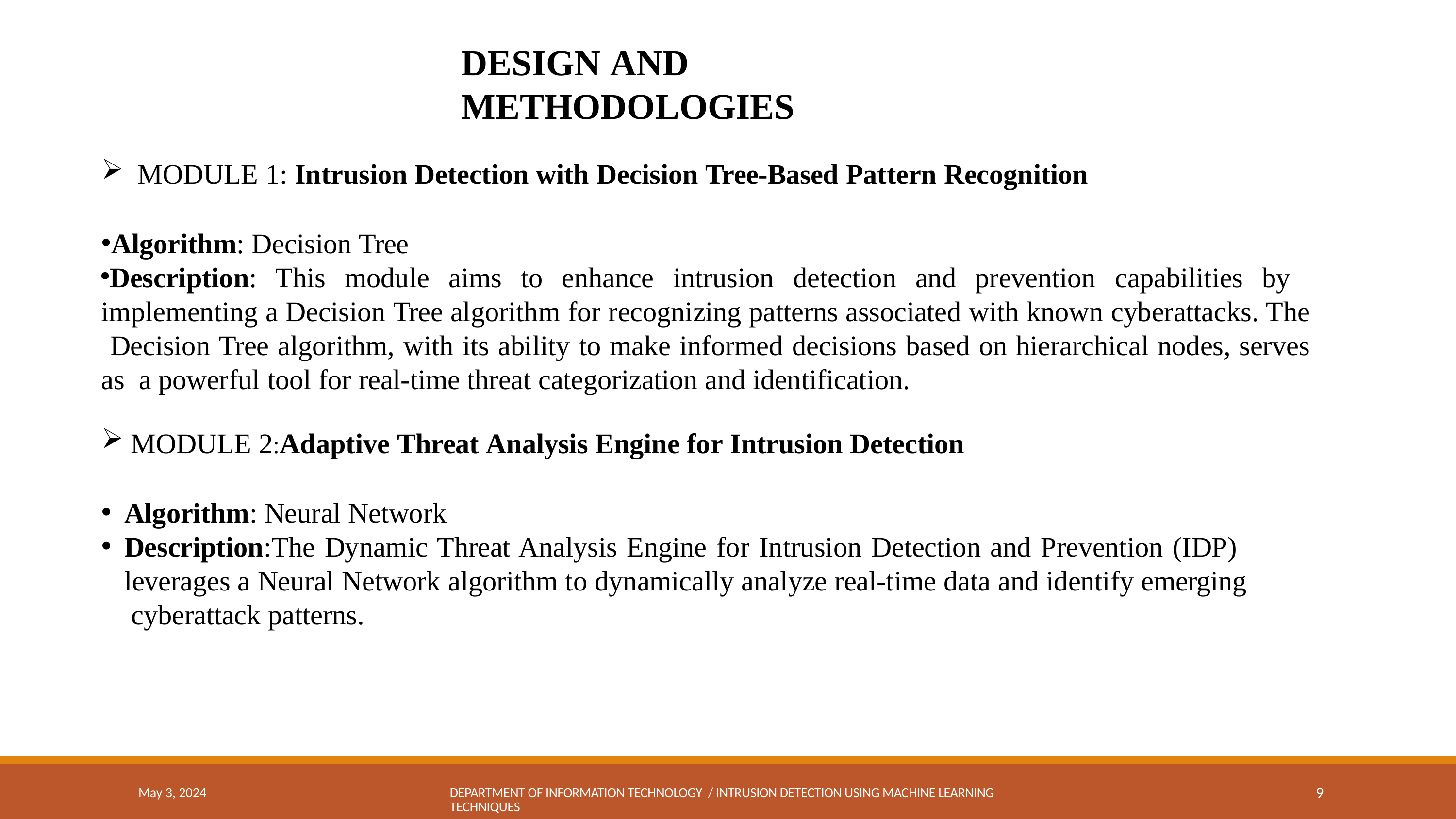

# DESIGN AND METHODOLOGIES
MODULE 1: Intrusion Detection with Decision Tree-Based Pattern Recognition

Algorithm: Decision Tree
Description: This module aims to enhance intrusion detection and prevention capabilities by  implementing a Decision Tree algorithm for recognizing patterns associated with known cyberattacks. The  Decision Tree algorithm, with its ability to make informed decisions based on hierarchical nodes, serves as  a powerful tool for real-time threat categorization and identification.

MODULE 2:Adaptive Threat Analysis Engine for Intrusion Detection

Algorithm: Neural Network
Description:The Dynamic Threat Analysis Engine for Intrusion Detection and Prevention (IDP)  leverages a Neural Network algorithm to dynamically analyze real-time data and identify emerging  cyberattack patterns.
9
May 3, 2024
DEPARTMENT OF INFORMATION TECHNOLOGY  / INTRUSION DETECTION USING MACHINE LEARNING TECHNIQUES